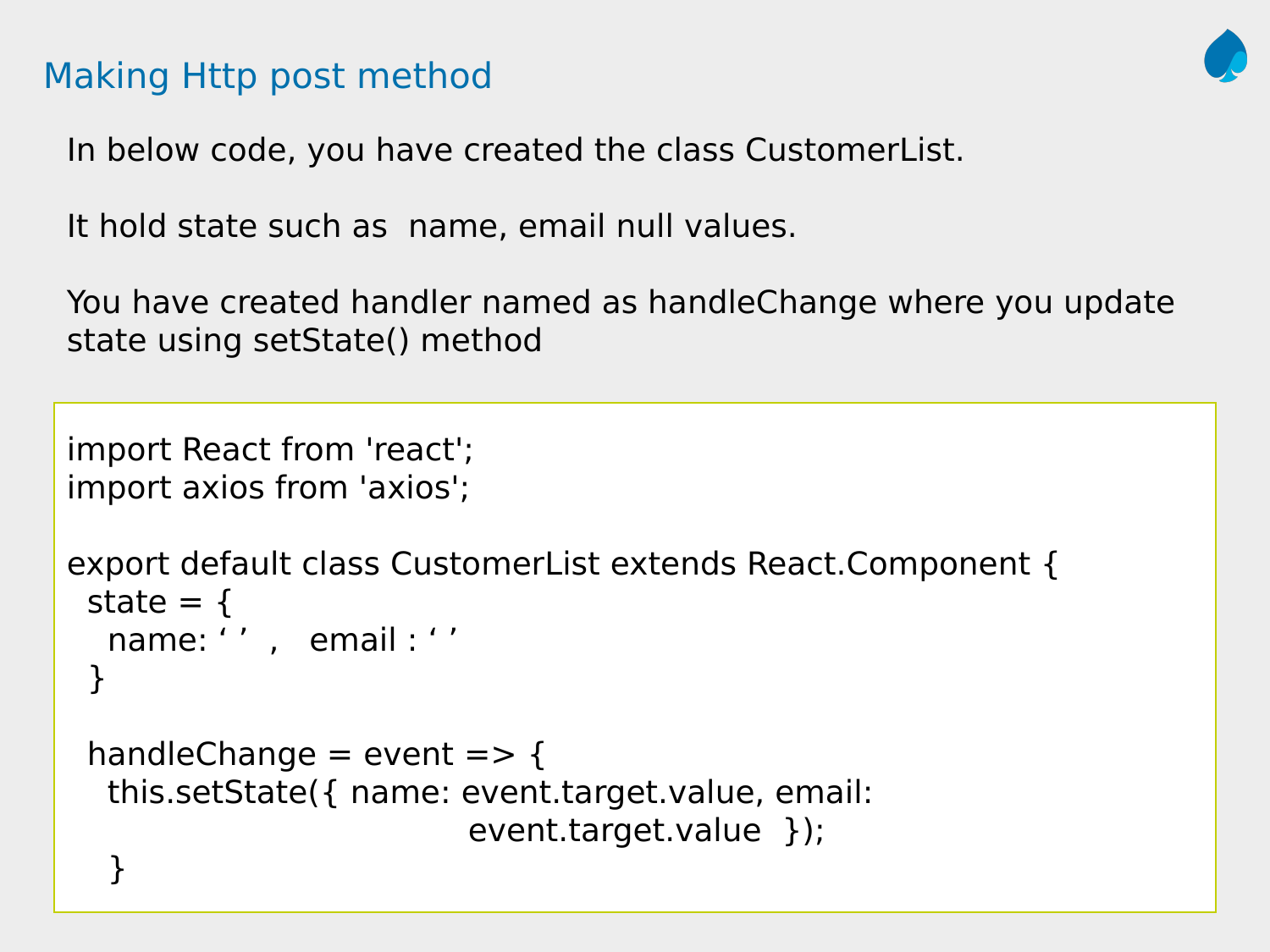

# Making Http post method

In below code, you have created the class CustomerList.

It hold state such as  name, email null values.

You have created handler named as handleChange where you update state using setState() method

import React from 'react';
import axios from 'axios';

export default class CustomerList extends React.Component {
  state = {
    name: ‘ ’  ,   email : ‘ ’
  }

  handleChange = event => {
    this.setState({ name: event.target.value, email:   					  event.target.value  });
    }